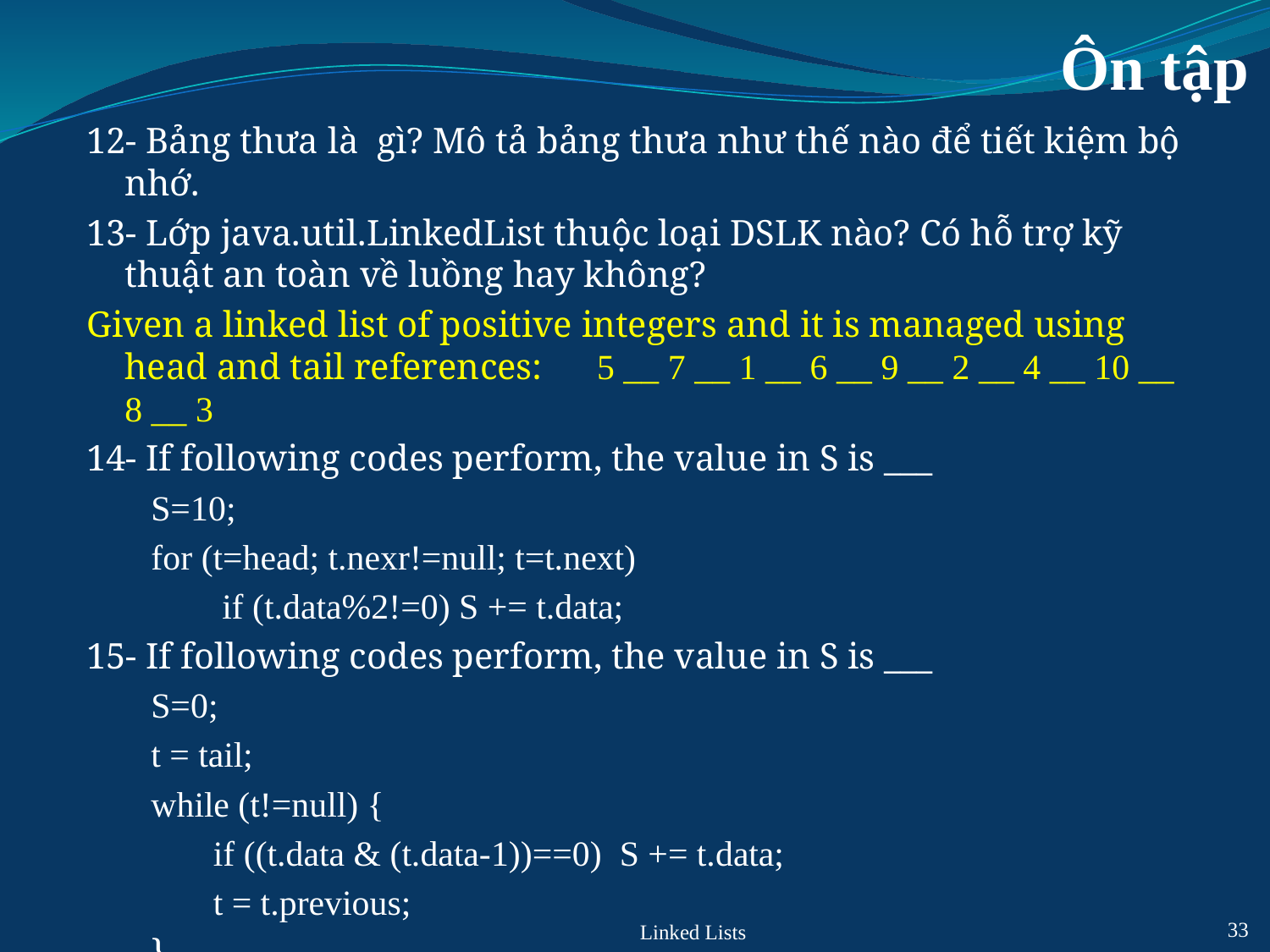

# Ôn tập
12- Bảng thưa là  gì? Mô tả bảng thưa như thế nào để tiết kiệm bộ nhớ.
13- Lớp java.util.LinkedList thuộc loại DSLK nào? Có hỗ trợ kỹ thuật an toàn về luồng hay không?
Given a linked list of positive integers and it is managed using head and tail references:      5 __ 7 __ 1 __ 6 __ 9 __ 2 __ 4 __ 10 __ 8 __ 3
14- If following codes perform, the value in S is ___
S=10;
for (t=head; t.nexr!=null; t=t.next)
        if (t.data%2!=0) S += t.data;
15- If following codes perform, the value in S is ___
S=0;
t = tail;
while (t!=null) {
       if ((t.data & (t.data-1))==0)  S += t.data;
       t = t.previous;
}
Linked Lists
33